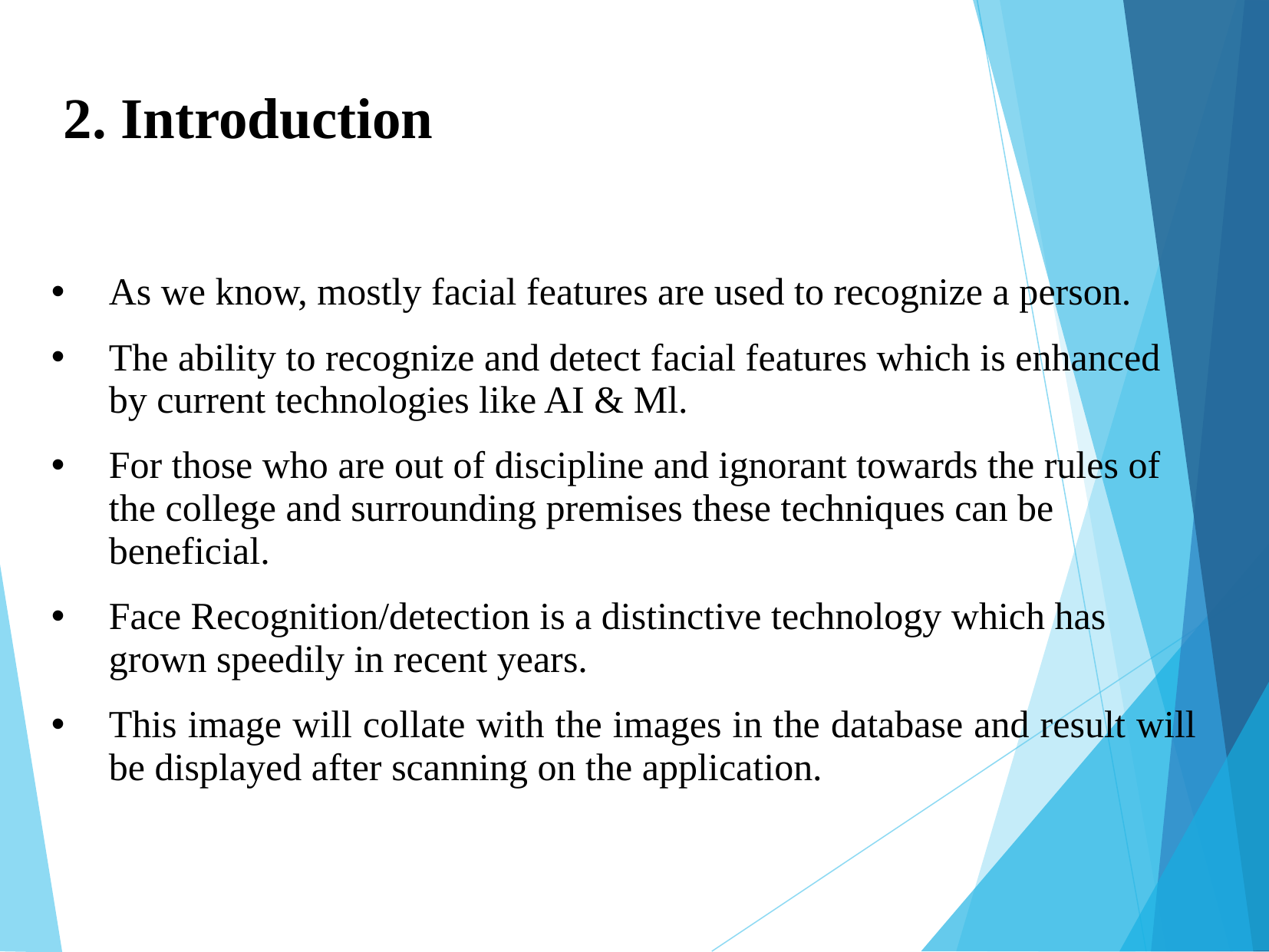

2. Introduction

As we know, mostly facial features are used to recognize a person.
The ability to recognize and detect facial features which is enhanced by current technologies like AI & Ml.
For those who are out of discipline and ignorant towards the rules of the college and surrounding premises these techniques can be beneficial.
Face Recognition/detection is a distinctive technology which has grown speedily in recent years.
This image will collate with the images in the database and result will be displayed after scanning on the application.